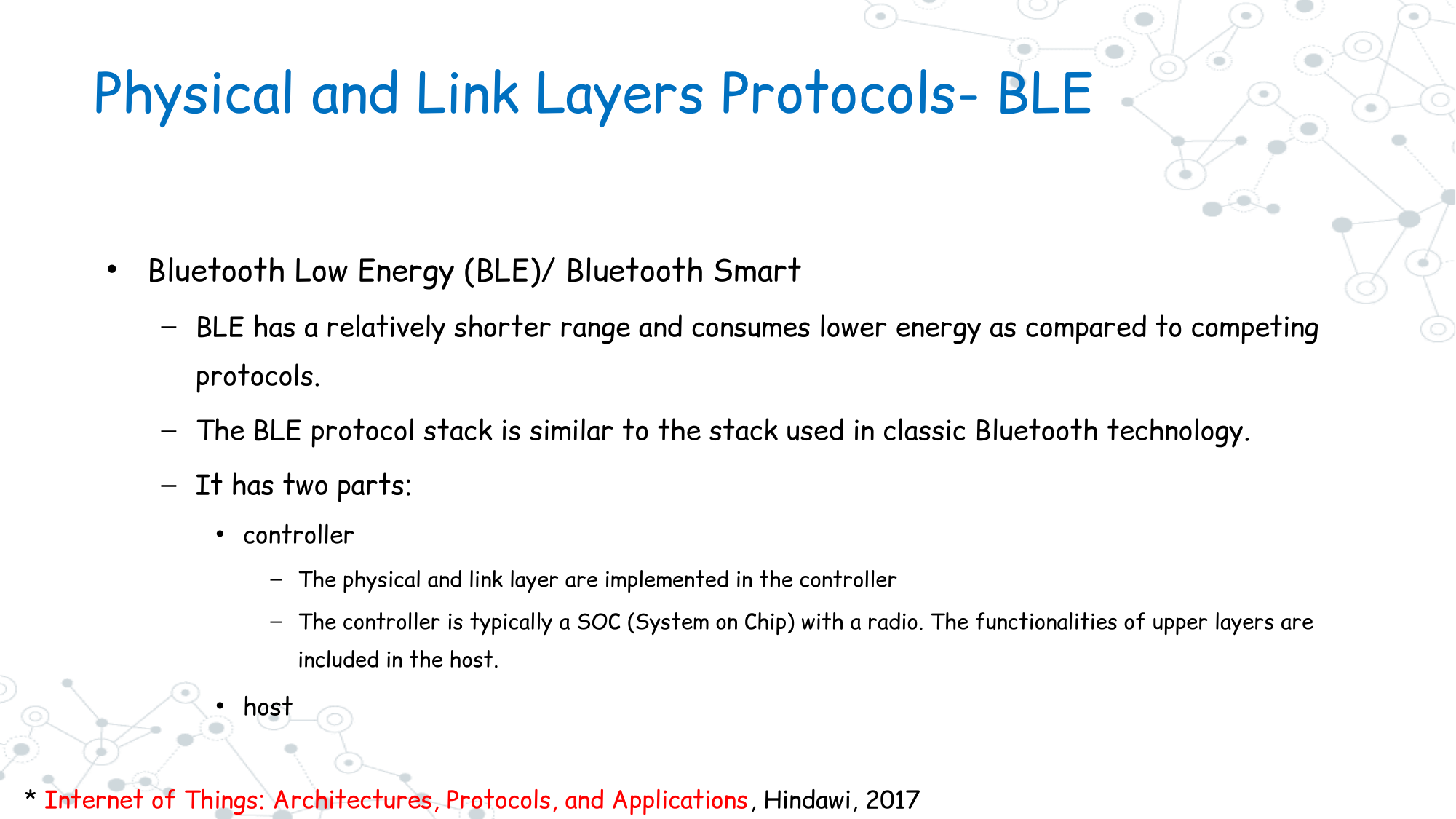

# Physical and Link Layers Protocols- BLE
Bluetooth Low Energy (BLE)/ Bluetooth Smart
BLE has a relatively shorter range and consumes lower energy as compared to competing protocols.
The BLE protocol stack is similar to the stack used in classic Bluetooth technology.
It has two parts:
controller
The physical and link layer are implemented in the controller
The controller is typically a SOC (System on Chip) with a radio. The functionalities of upper layers are included in the host.
host

* Internet of Things: Architectures, Protocols, and Applications, Hindawi, 2017